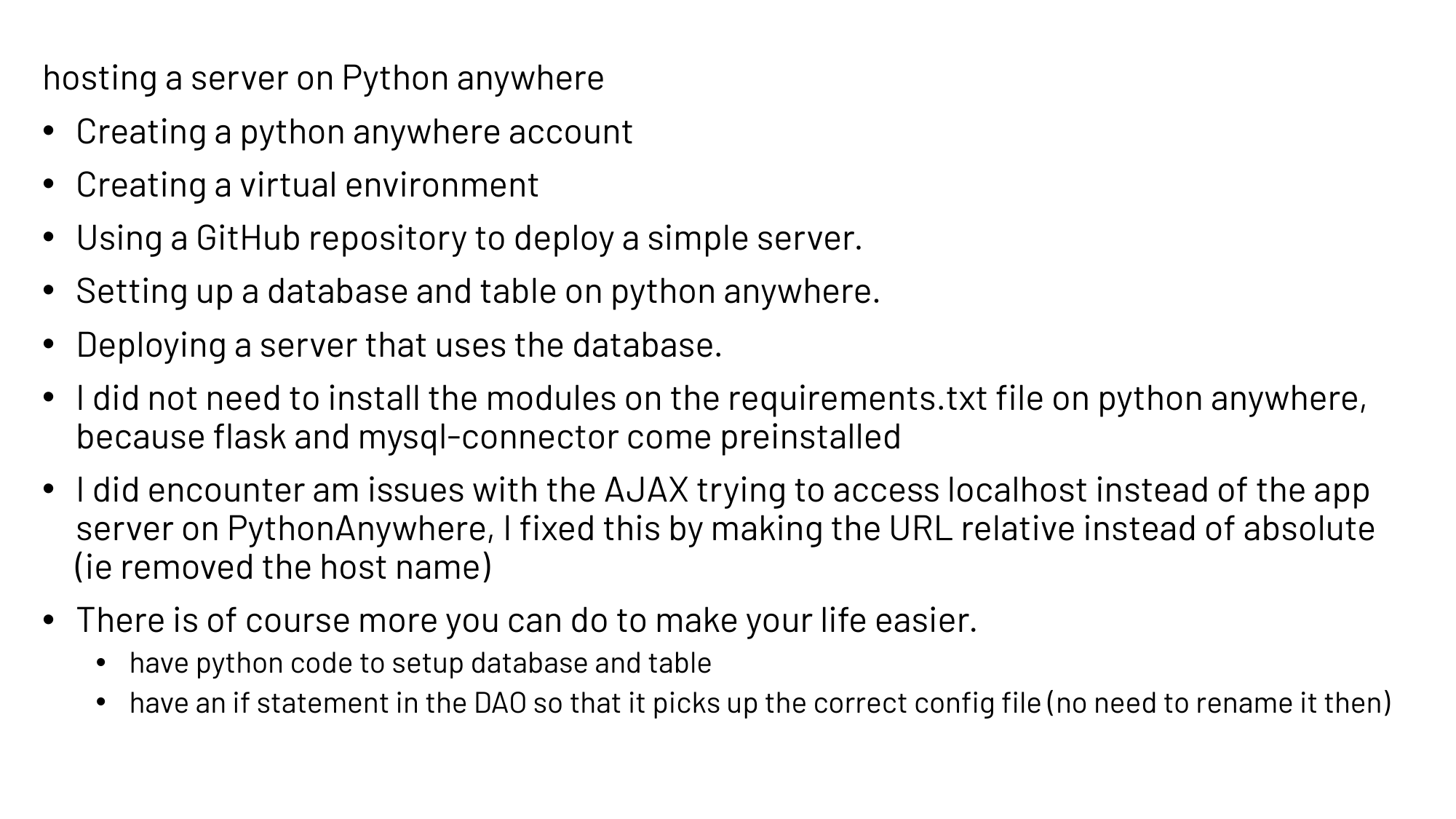

hosting a server on Python anywhere
Creating a python anywhere account
Creating a virtual environment
Using a GitHub repository to deploy a simple server.
Setting up a database and table on python anywhere.
Deploying a server that uses the database.
I did not need to install the modules on the requirements.txt file on python anywhere, because flask and mysql-connector come preinstalled
I did encounter am issues with the AJAX trying to access localhost instead of the app server on PythonAnywhere, I fixed this by making the URL relative instead of absolute (ie removed the host name)
There is of course more you can do to make your life easier.
have python code to setup database and table
have an if statement in the DAO so that it picks up the correct config file (no need to rename it then)